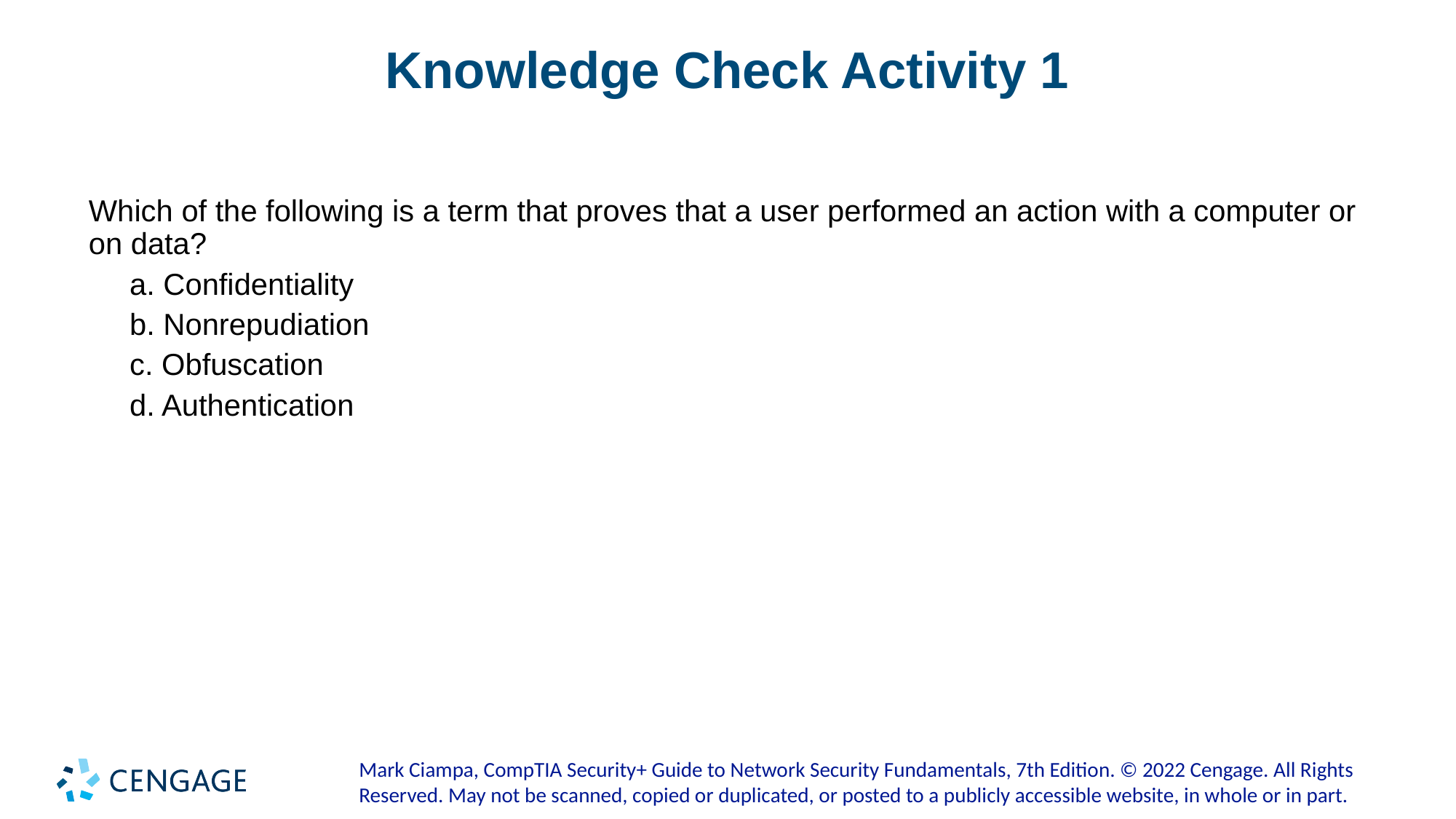

# Knowledge Check Activity 1
Which of the following is a term that proves that a user performed an action with a computer or on data?
a. Confidentiality
b. Nonrepudiation
c. Obfuscation
d. Authentication